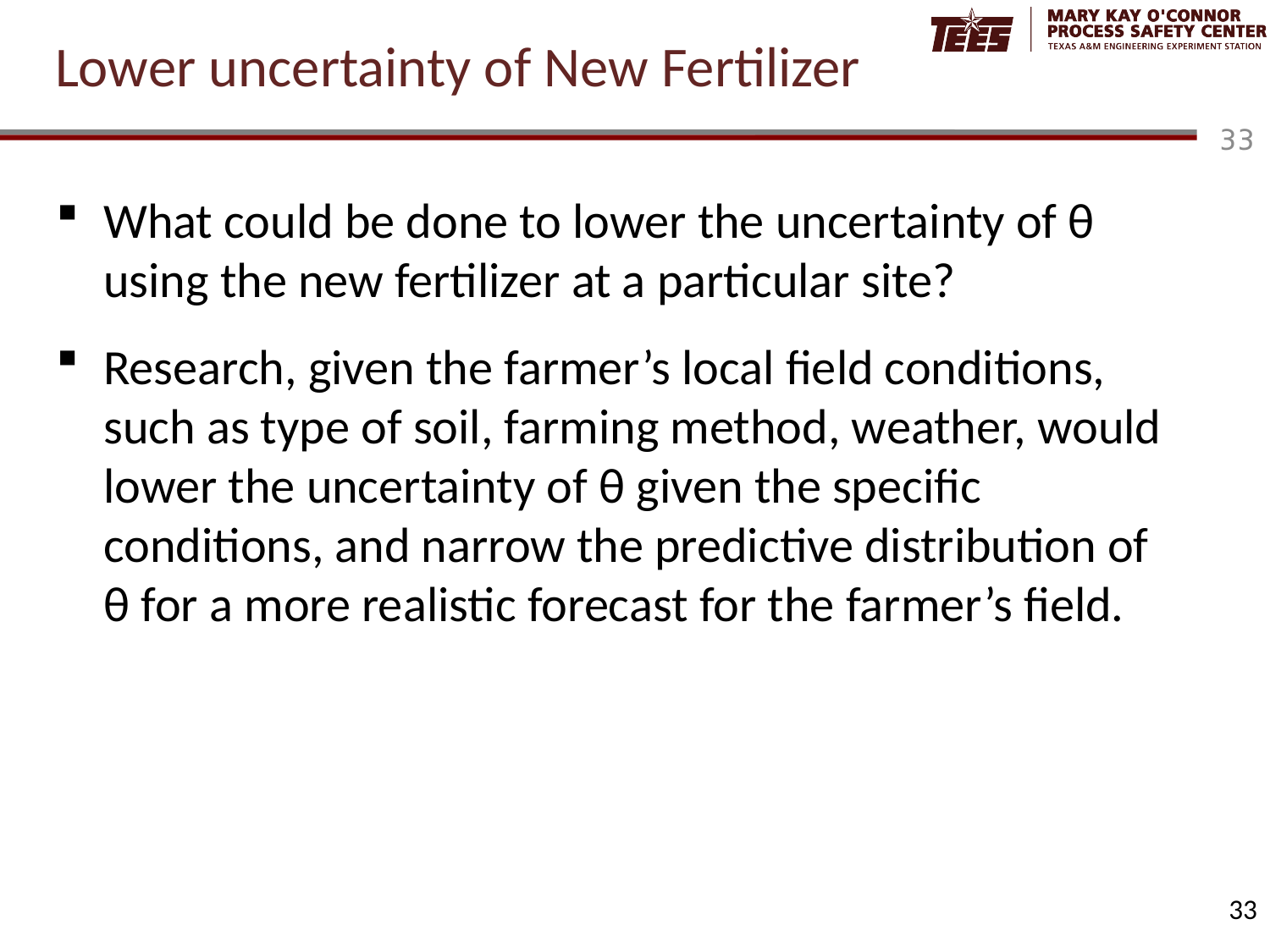

# Lower uncertainty of New Fertilizer
What could be done to lower the uncertainty of θ using the new fertilizer at a particular site?
Research, given the farmer’s local field conditions, such as type of soil, farming method, weather, would lower the uncertainty of θ given the specific conditions, and narrow the predictive distribution of θ for a more realistic forecast for the farmer’s field.
33